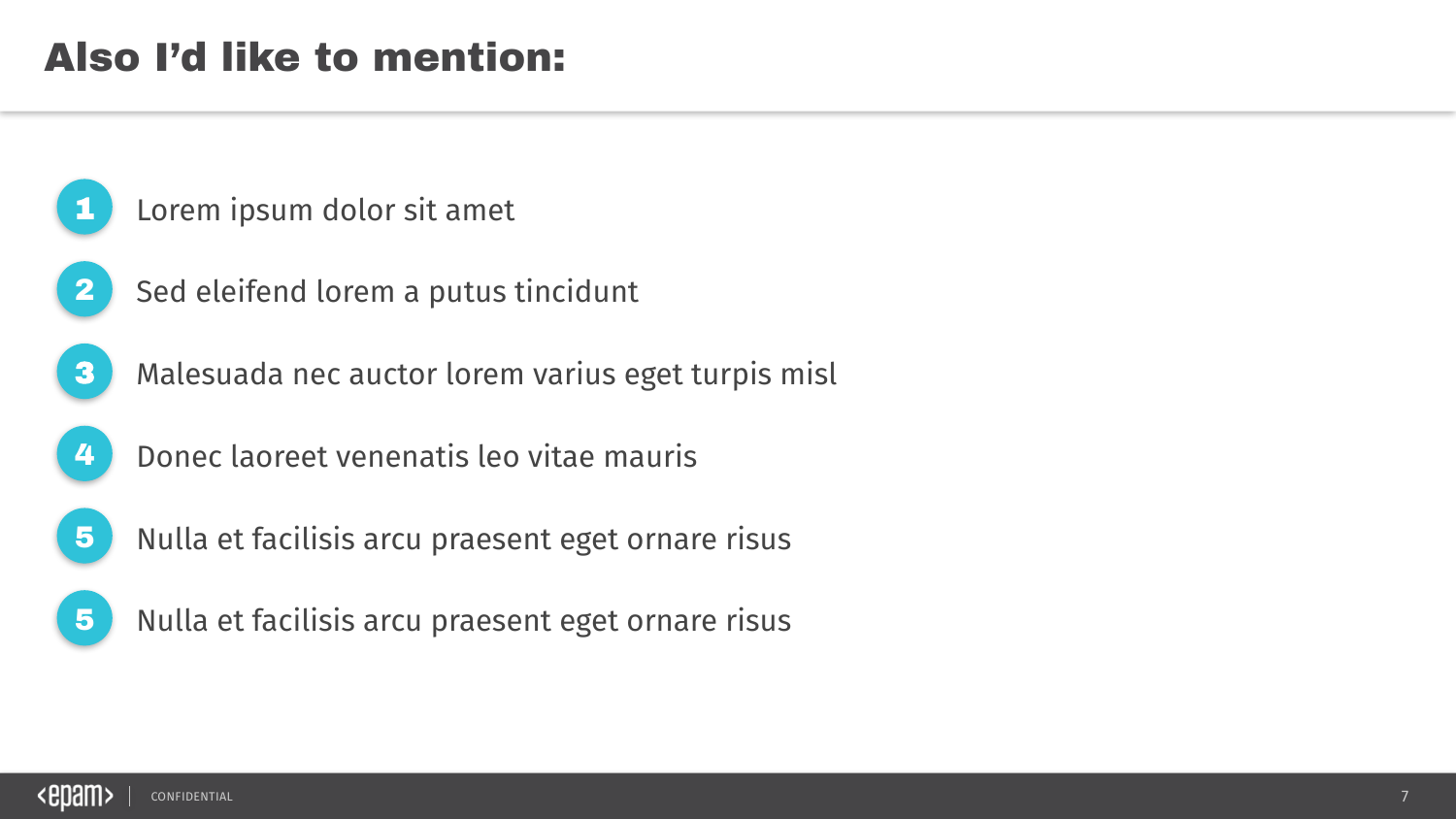

Also I’d like to mention:

1
Lorem ipsum dolor sit amet

2
Sed eleifend lorem a putus tincidunt

3
Malesuada nec auctor lorem varius eget turpis misl

4
Donec laoreet venenatis leo vitae mauris

5
Nulla et facilisis arcu praesent eget ornare risus

5
Nulla et facilisis arcu praesent eget ornare risus